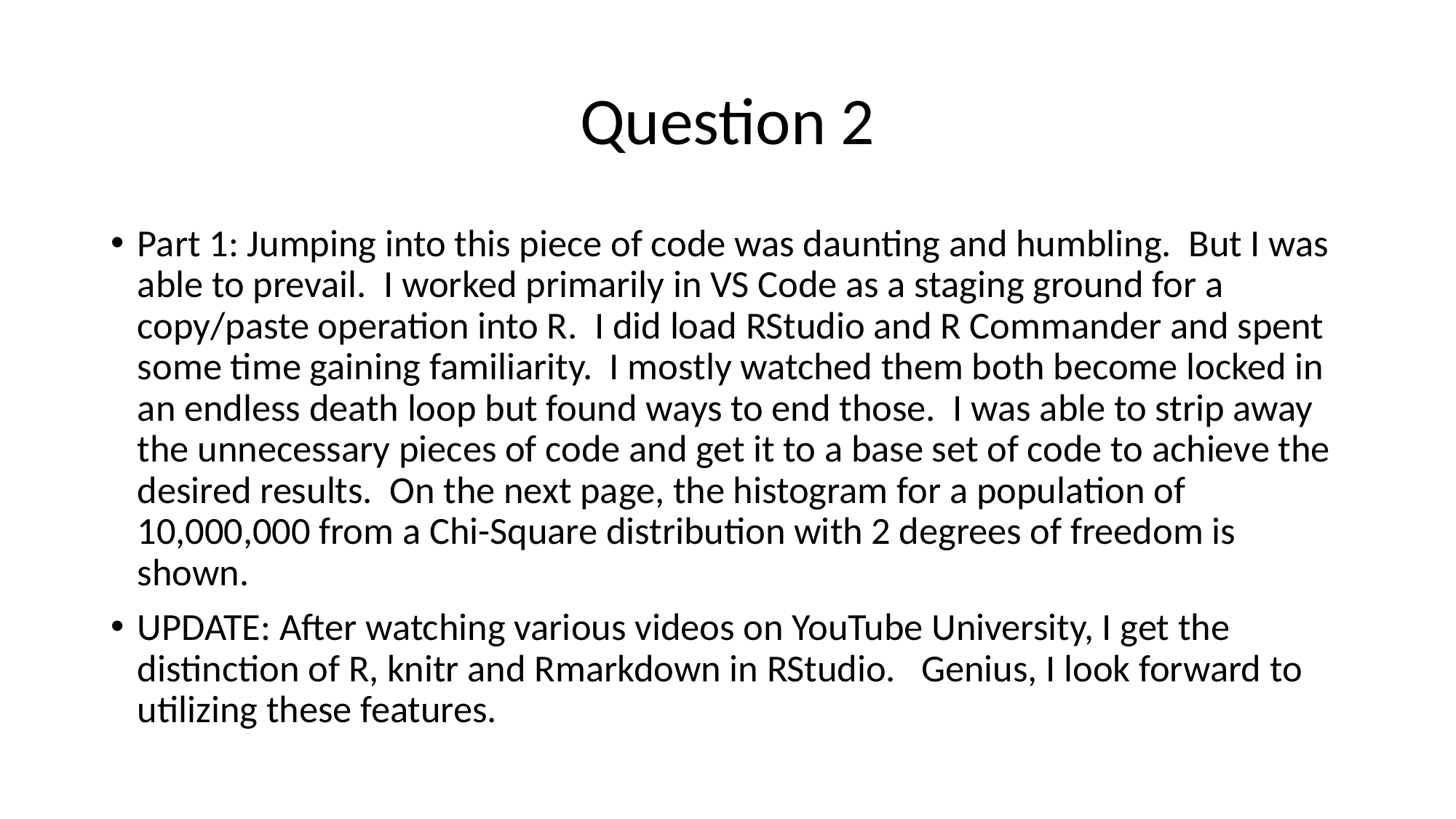

# Question 2
Part 1: Jumping into this piece of code was daunting and humbling.  But I was able to prevail.  I worked primarily in VS Code as a staging ground for a copy/paste operation into R.  I did load RStudio and R Commander and spent some time gaining familiarity.  I mostly watched them both become locked in an endless death loop but found ways to end those.  I was able to strip away the unnecessary pieces of code and get it to a base set of code to achieve the desired results.  On the next page, the histogram for a population of 10,000,000 from a Chi-Square distribution with 2 degrees of freedom is shown.
UPDATE: After watching various videos on YouTube University, I get the distinction of R, knitr and Rmarkdown in RStudio.   Genius, I look forward to utilizing these features.